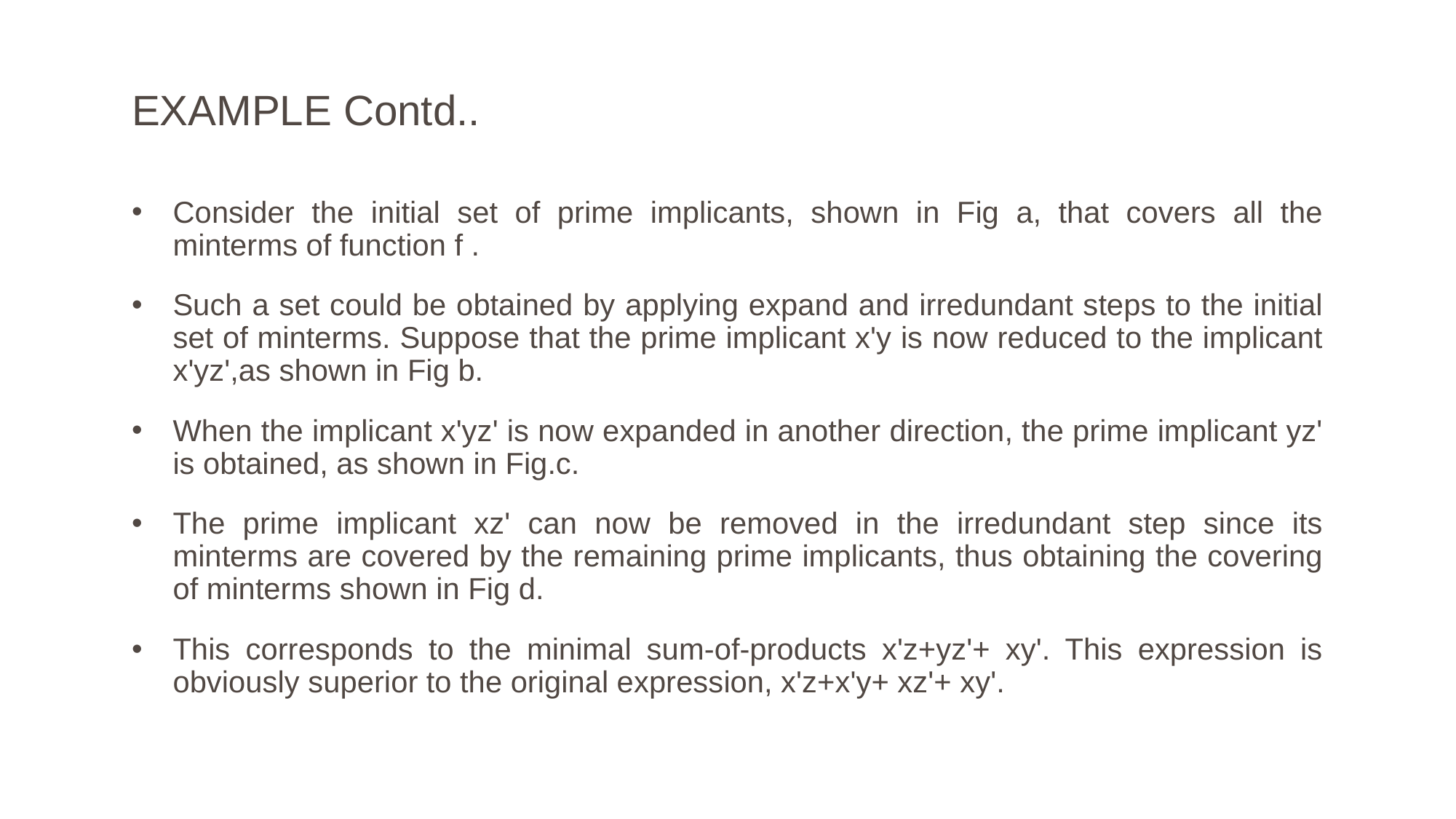

# EXAMPLE Contd..
Consider the initial set of prime implicants, shown in Fig a, that covers all the minterms of function f .
Such a set could be obtained by applying expand and irredundant steps to the initial set of minterms. Suppose that the prime implicant x'y is now reduced to the implicant x'yz',as shown in Fig b.
When the implicant x'yz' is now expanded in another direction, the prime implicant yz' is obtained, as shown in Fig.c.
The prime implicant xz' can now be removed in the irredundant step since its minterms are covered by the remaining prime implicants, thus obtaining the covering of minterms shown in Fig d.
This corresponds to the minimal sum-of-products x'z+yz'+ xy'. This expression is obviously superior to the original expression, x'z+x'y+ xz'+ xy'.